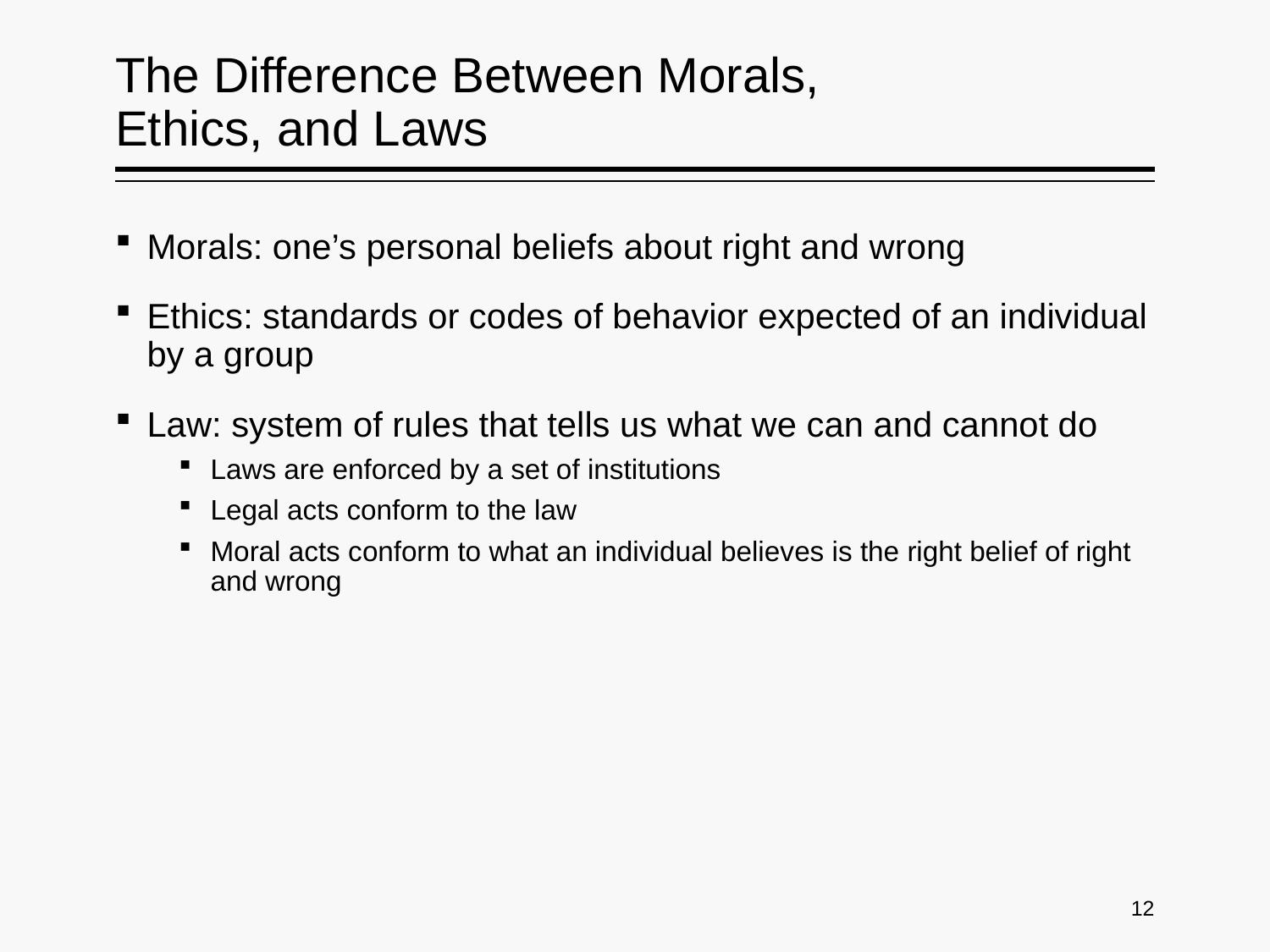

# The Difference Between Morals, Ethics, and Laws
Morals: one’s personal beliefs about right and wrong
Ethics: standards or codes of behavior expected of an individual by a group
Law: system of rules that tells us what we can and cannot do
Laws are enforced by a set of institutions
Legal acts conform to the law
Moral acts conform to what an individual believes is the right belief of right and wrong
12